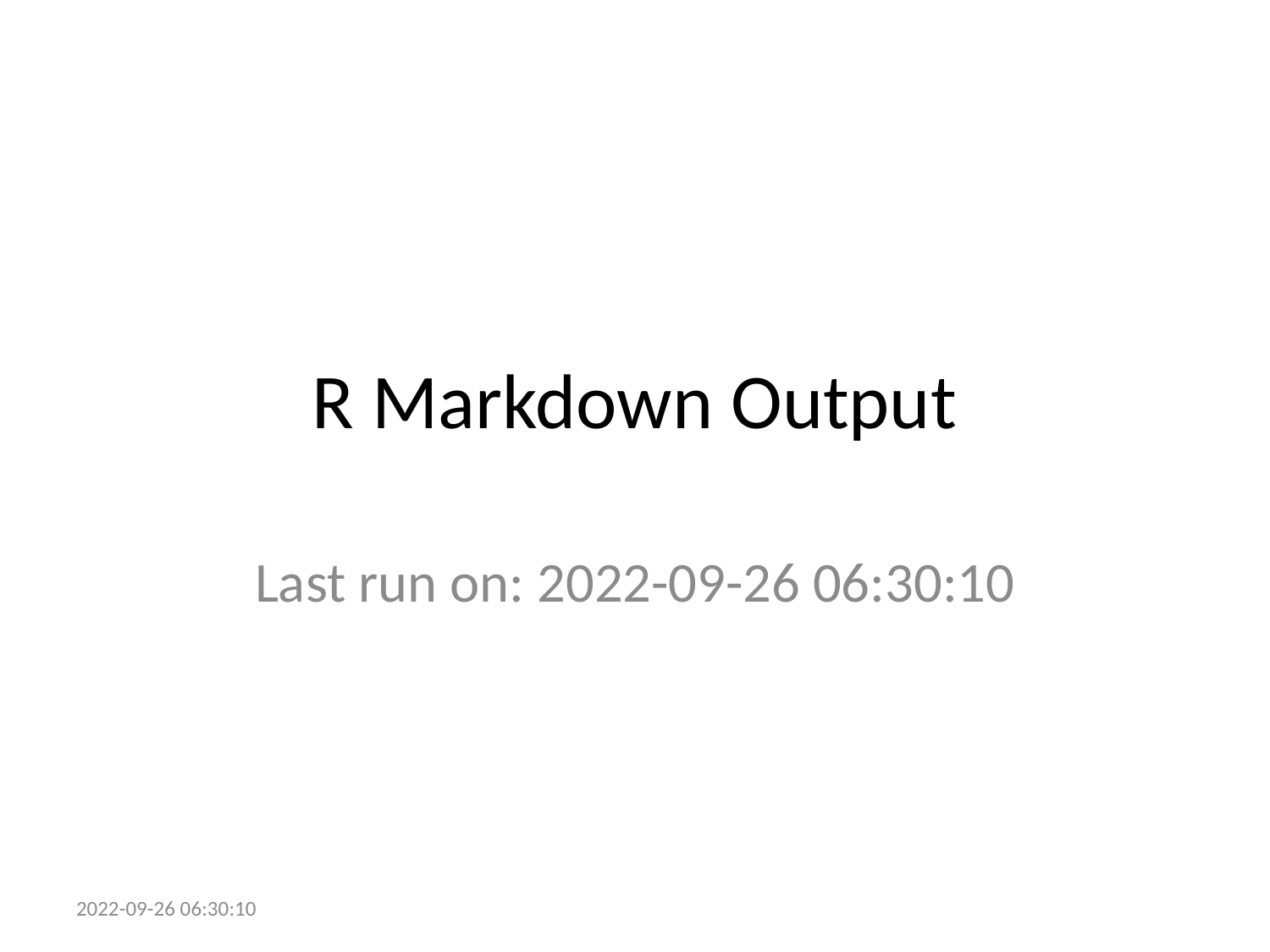

# R Markdown Output
Last run on: 2022-09-26 06:30:10
2022-09-26 06:30:10